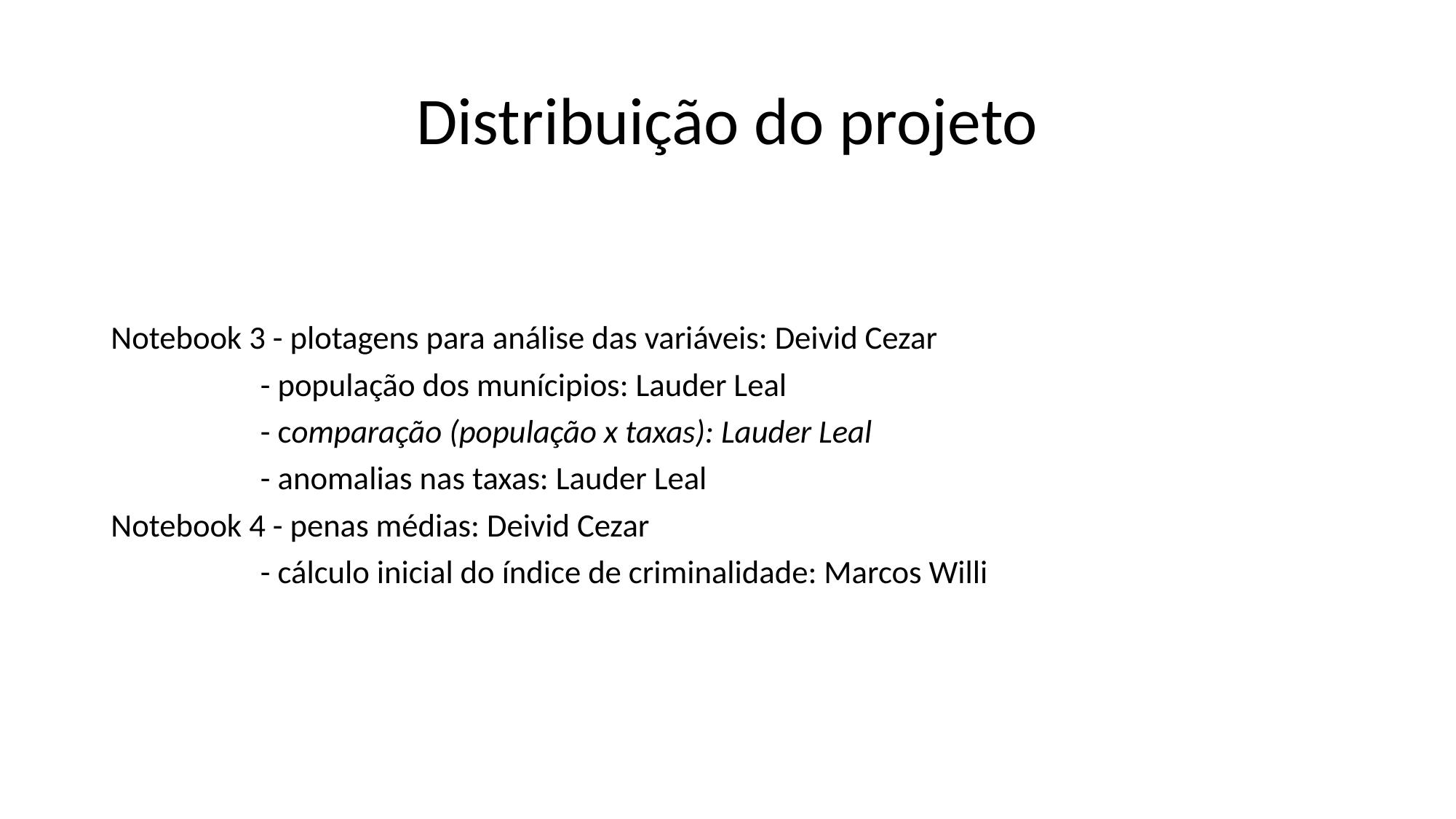

# Distribuição do projeto

Notebook 3 - plotagens para análise das variáveis: Deivid Cezar
           	         - população dos munícipios: Lauder Leal
	         - comparação (população x taxas): Lauder Leal
	         - anomalias nas taxas: Lauder Leal
Notebook 4 - penas médias: Deivid Cezar
	         - cálculo inicial do índice de criminalidade: Marcos Willi